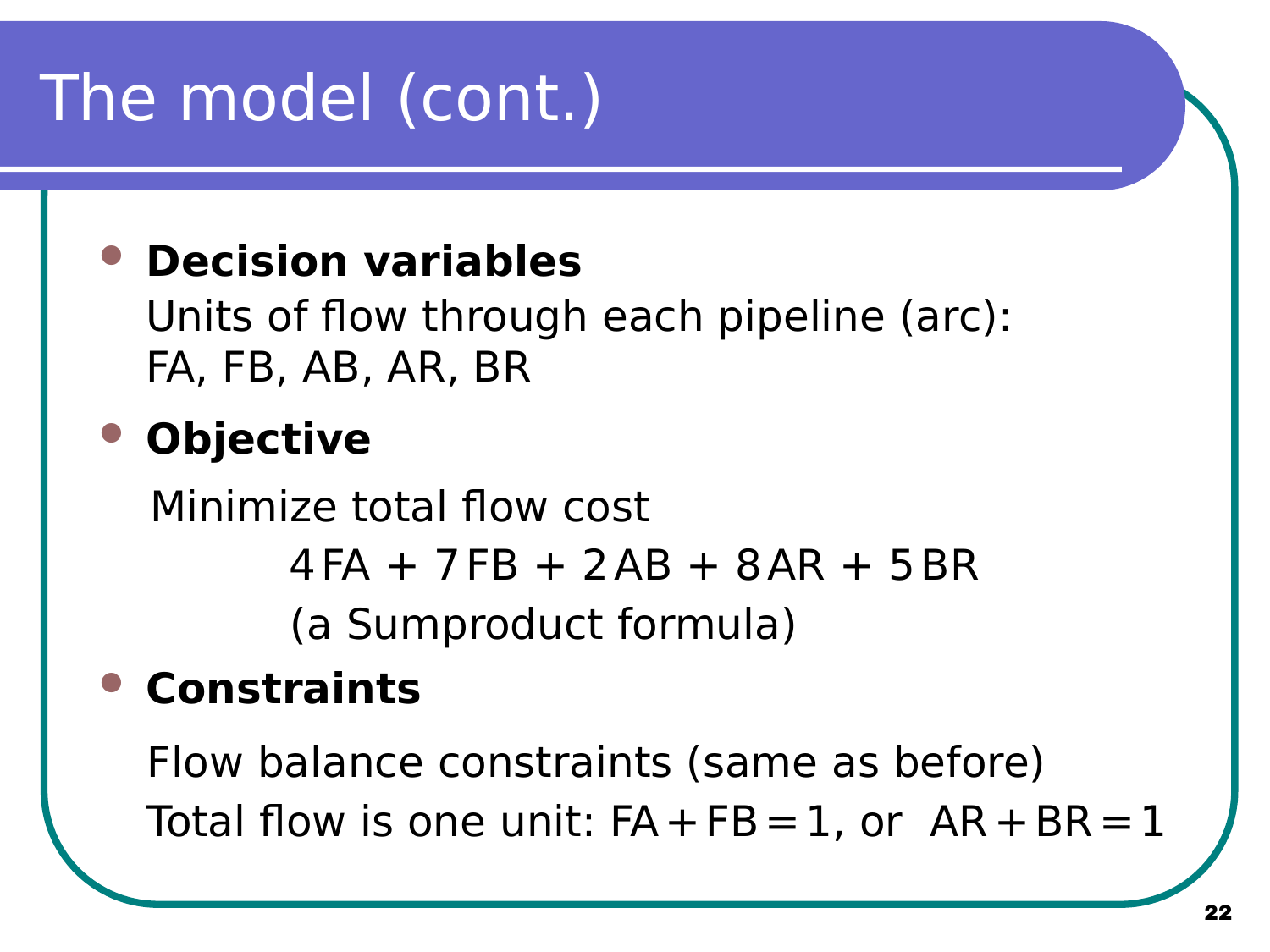

# The model (cont.)
Decision variables

Objective

Constraints

Units of flow through each pipeline (arc): 	FA, FB, AB, AR, BR
Minimize total flow cost
4 FA + 7 FB + 2 AB + 8 AR + 5 BR
	 (a Sumproduct formula)
Flow balance constraints (same as before)
Total flow is one unit: FA + FB = 1, or  AR + BR = 1
22